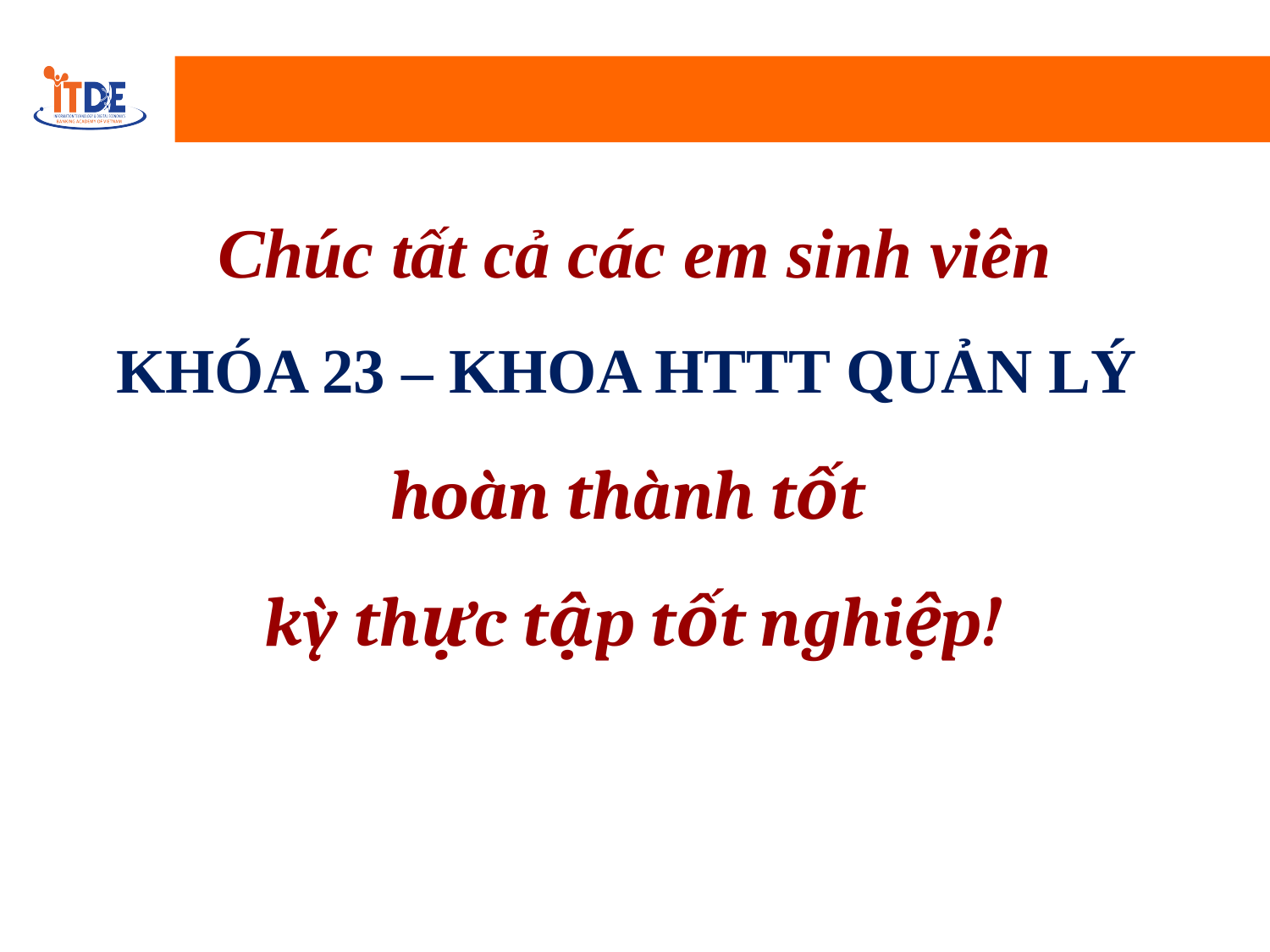

#
Chúc tất cả các em sinh viên
KHÓA 23 – KHOA HTTT QUẢN LÝ
hoàn thành tốt
kỳ thực tập tốt nghiệp!